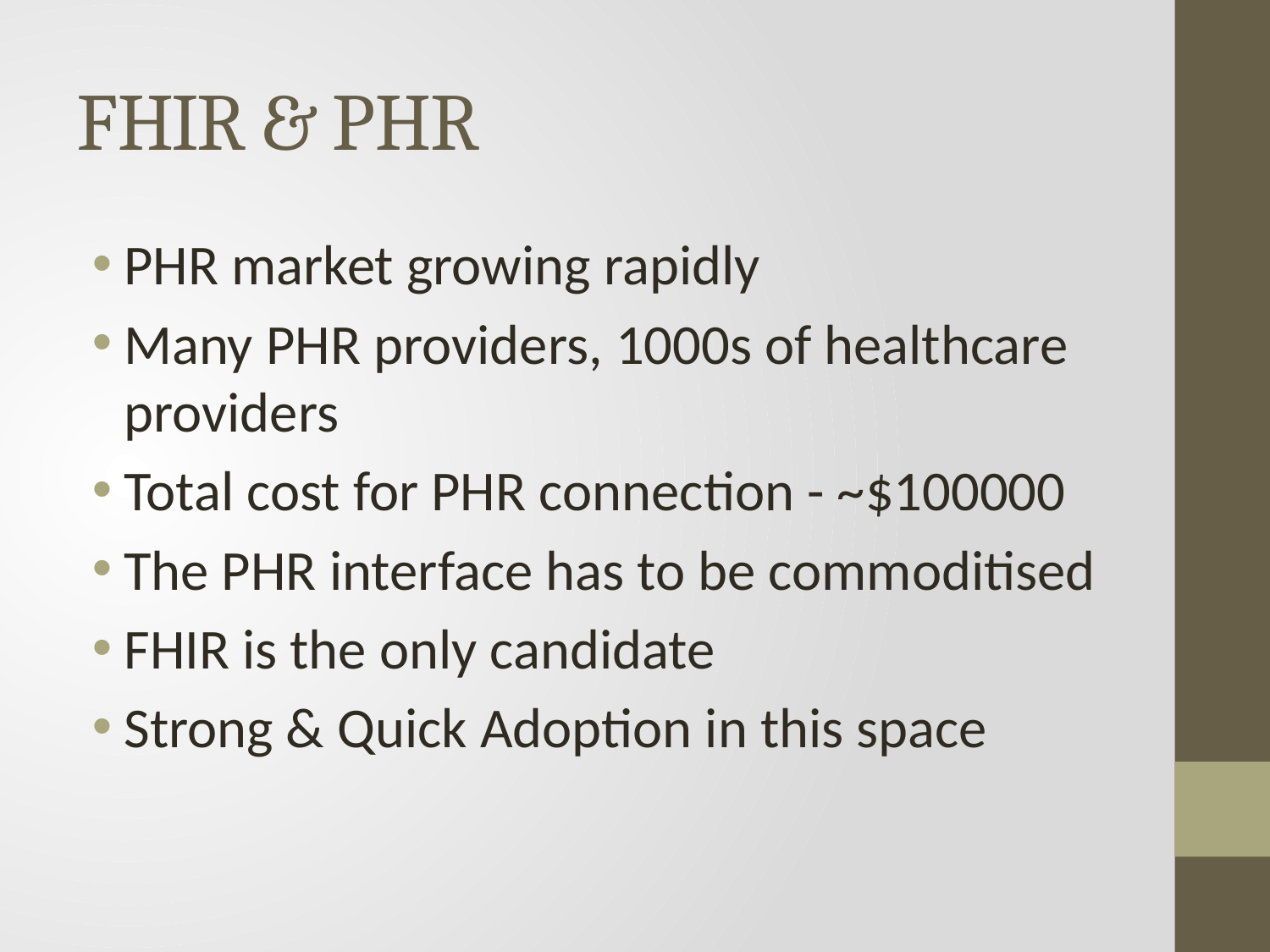

# FHIR & PHR
PHR market growing rapidly
Many PHR providers, 1000s of healthcare providers
Total cost for PHR connection - ~$100000
The PHR interface has to be commoditised
FHIR is the only candidate
Strong & Quick Adoption in this space